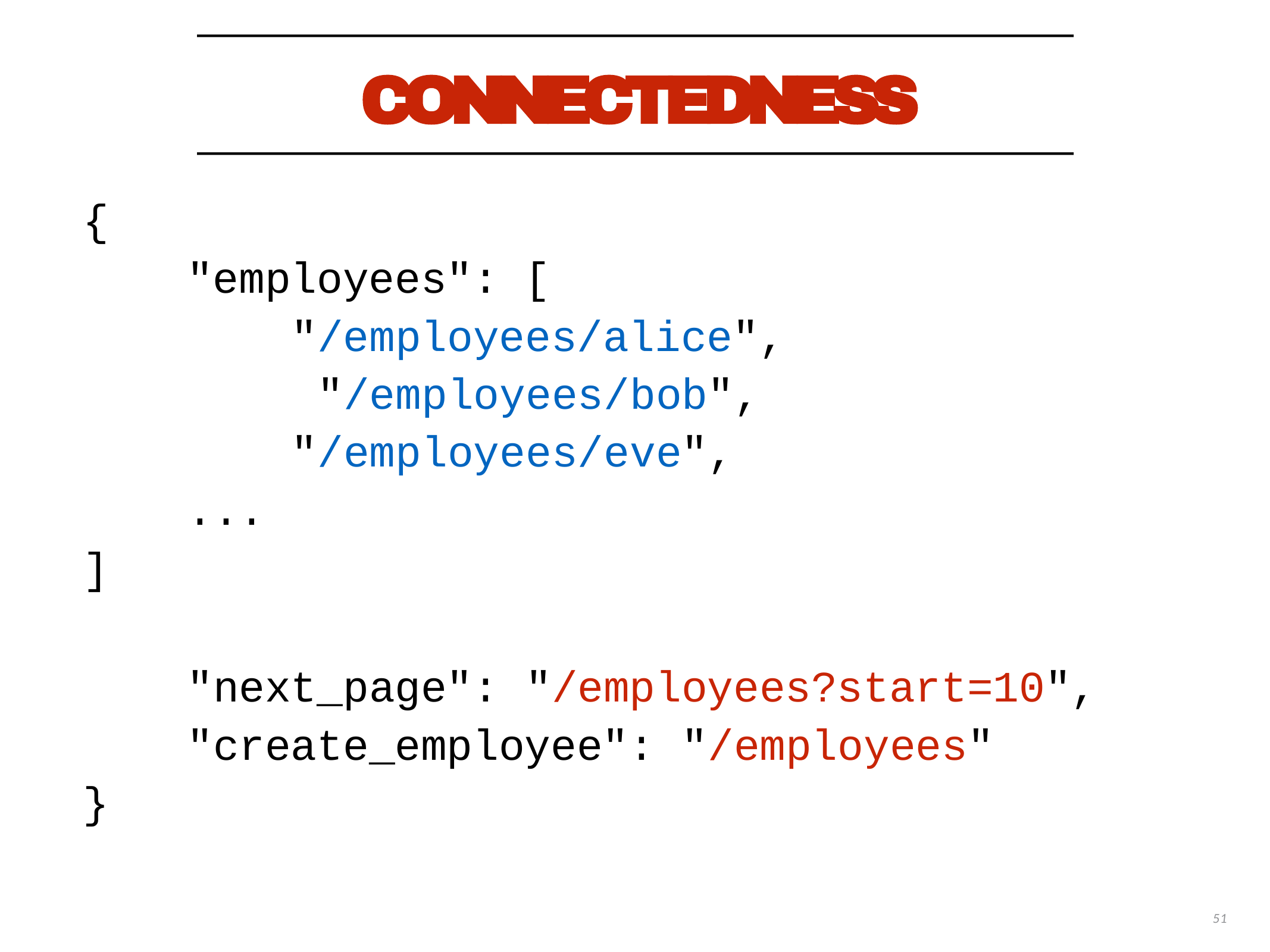

# CONNECTEDNESS
{
"employees": [  "/employees/alice",  "/employees/bob",  "/employees/eve",
...
]
"next_page":
"/employees?start=10",
"create_employee":
"/employees"
}
51